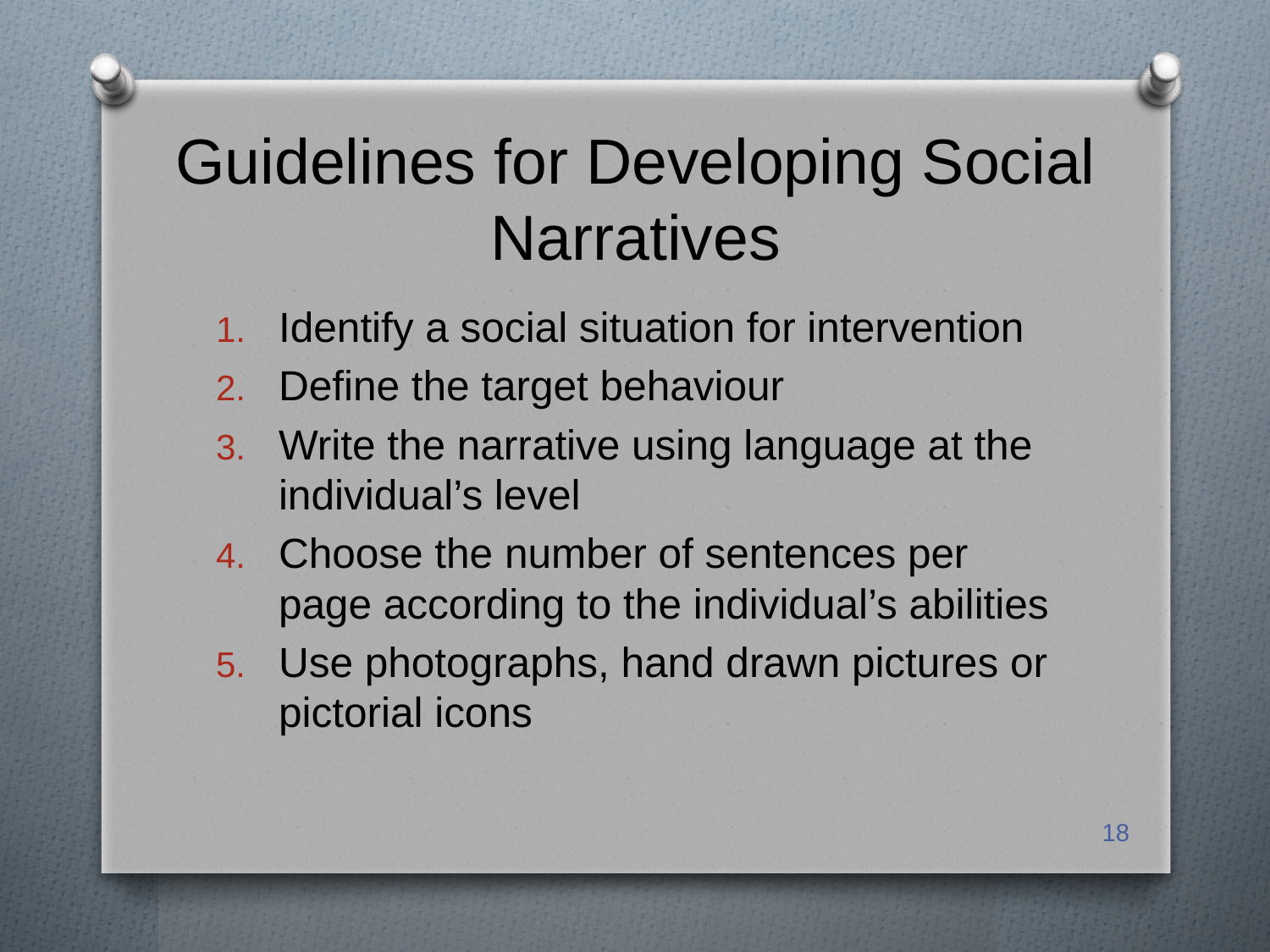

# Guidelines for Developing Social Narratives
Identify a social situation for intervention
Define the target behaviour
Write the narrative using language at the individual’s level
Choose the number of sentences per page according to the individual’s abilities
Use photographs, hand drawn pictures or pictorial icons
18